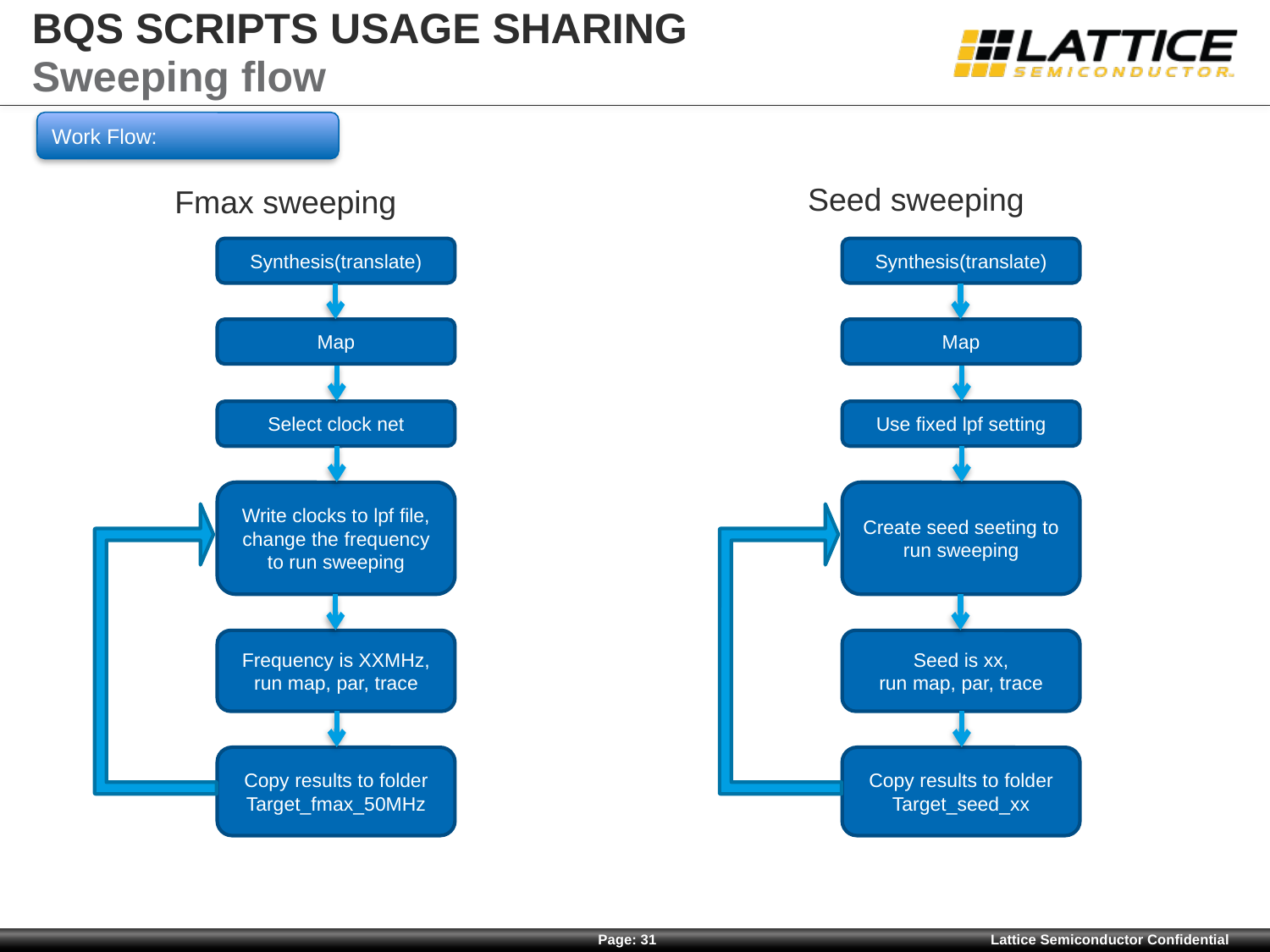

# BQS SCRIPTS USAGE SHARING
Sweeping flow

Work Flow:
Seed sweeping
Fmax sweeping
Synthesis(translate)
Map
Select clock net
Write clocks to lpf file, change the frequency to run sweeping

Frequency is XXMHz,
run map, par, trace
Copy results to folder Target_fmax_50MHz
Synthesis(translate)
Map
Use fixed lpf setting
Create seed seeting to run sweeping

Seed is xx,
run map, par, trace
Copy results to folder Target_seed_xx